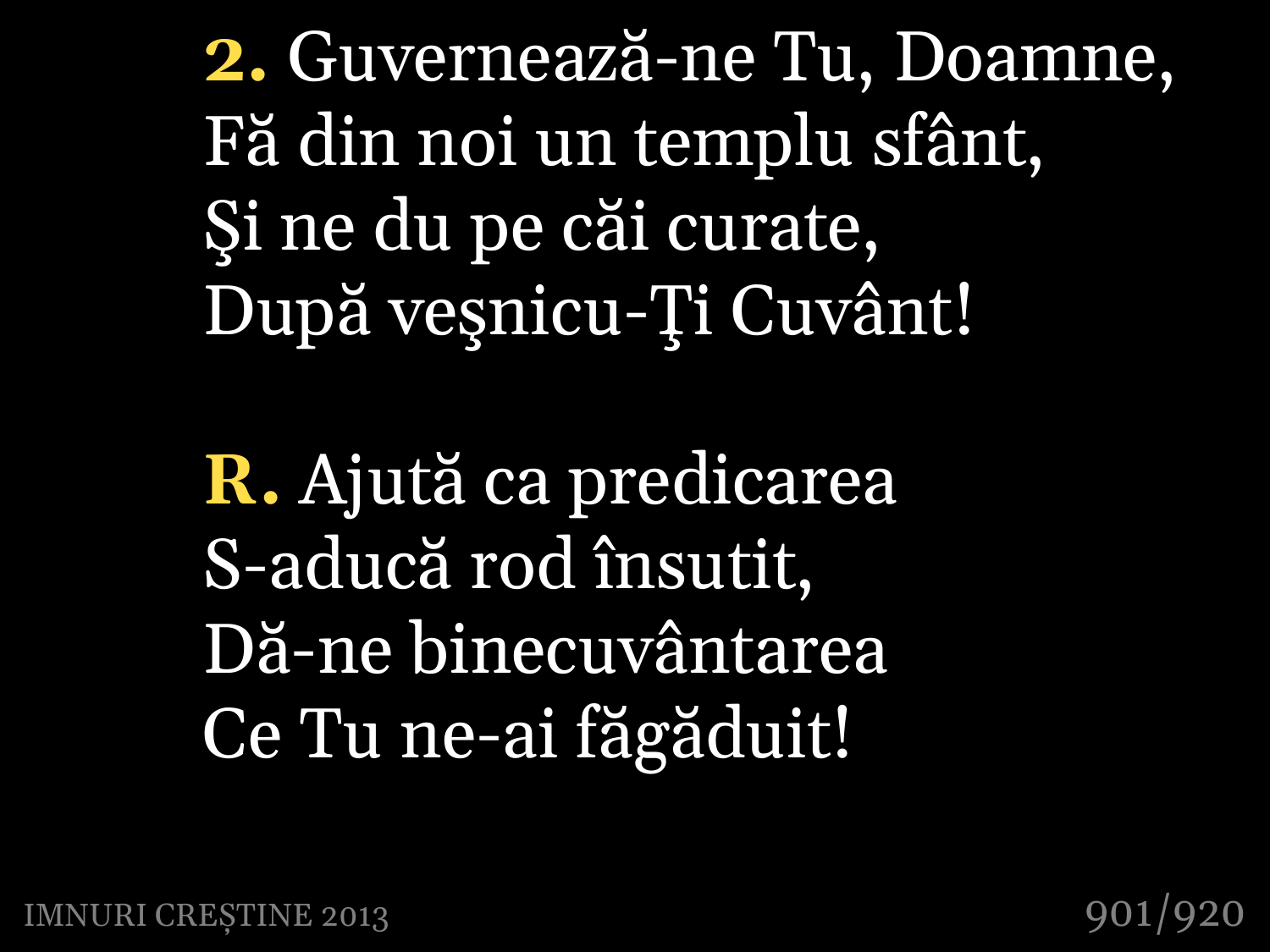

2. Guvernează-ne Tu, Doamne,
Fă din noi un templu sfânt,
Şi ne du pe căi curate,
După veşnicu-Ţi Cuvânt!

R. Ajută ca predicarea
S-aducă rod însutit,
Dă-ne binecuvântarea
Ce Tu ne-ai făgăduit!
901/920
IMNURI CREȘTINE 2013